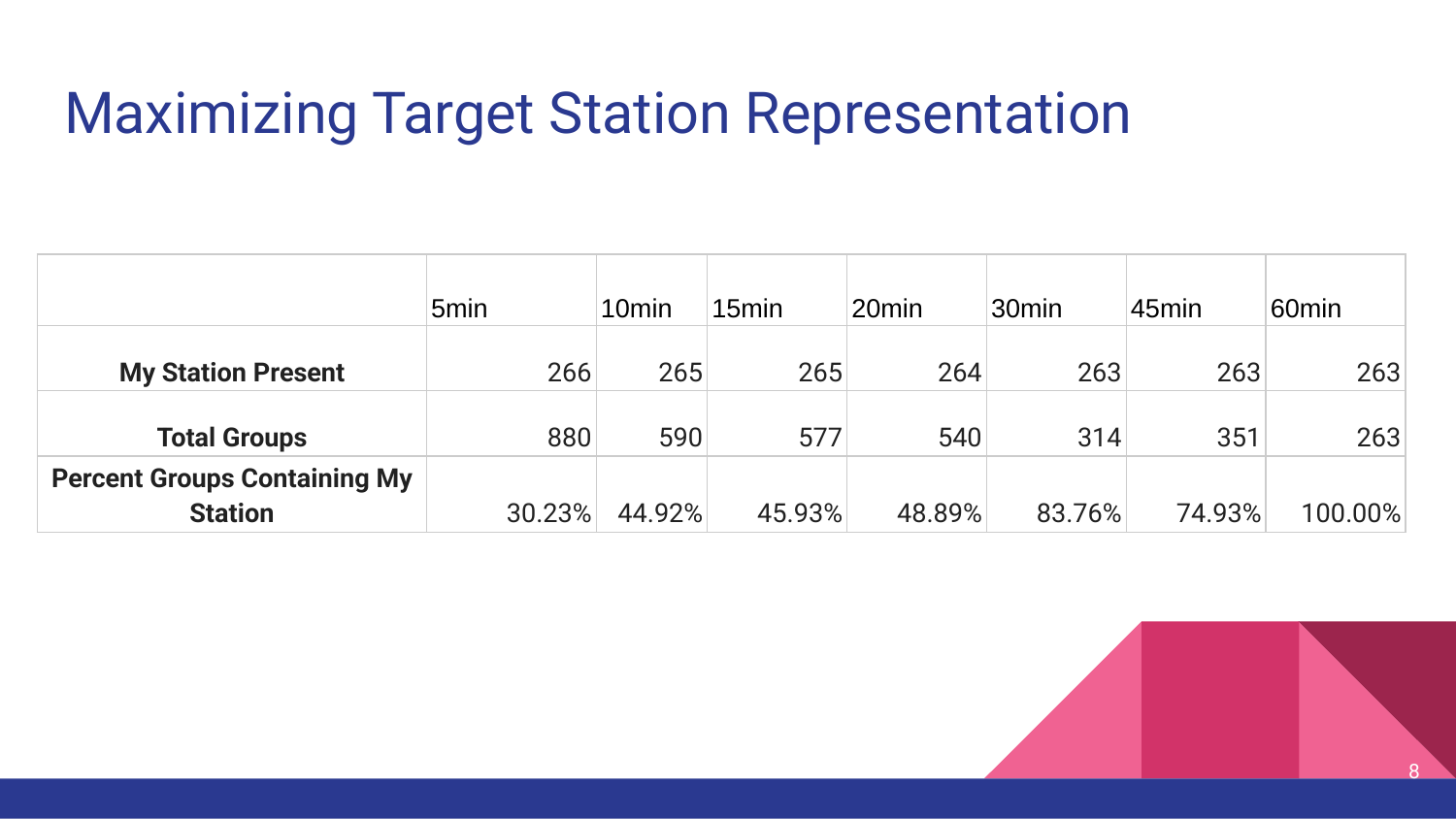

# Maximizing Target Station Representation
|  | 5min | 10min | 15min | 20min | 30min | 45min | 60min |
| --- | --- | --- | --- | --- | --- | --- | --- |
| My Station Present | 266 | 265 | 265 | 264 | 263 | 263 | 263 |
| Total Groups | 880 | 590 | 577 | 540 | 314 | 351 | 263 |
| Percent Groups Containing My Station | 30.23% | 44.92% | 45.93% | 48.89% | 83.76% | 74.93% | 100.00% |
8